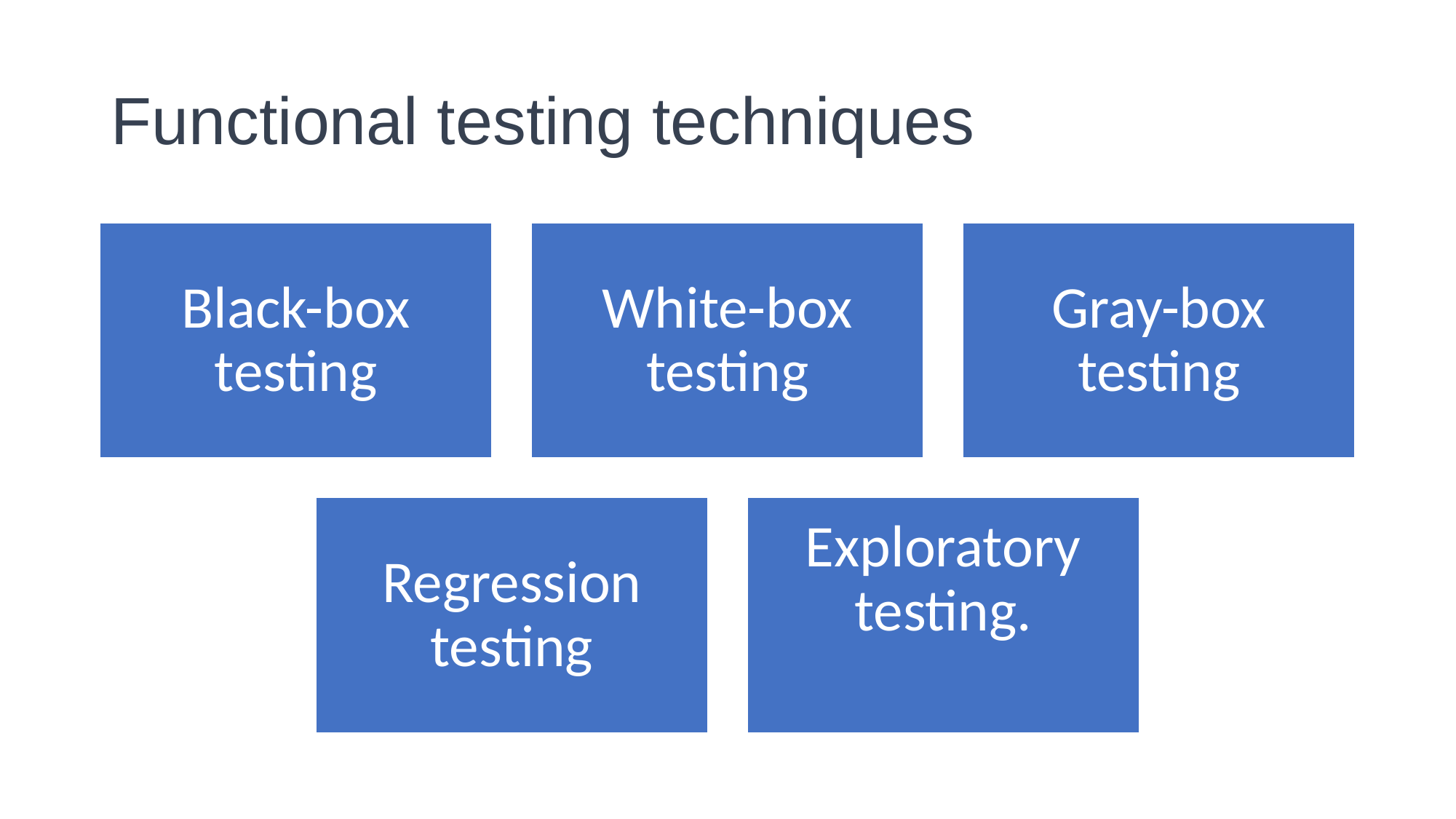

# Functional testing techniques
Black-box testing
White-box testing
Gray-box testing
Regression testing
Exploratory testing.